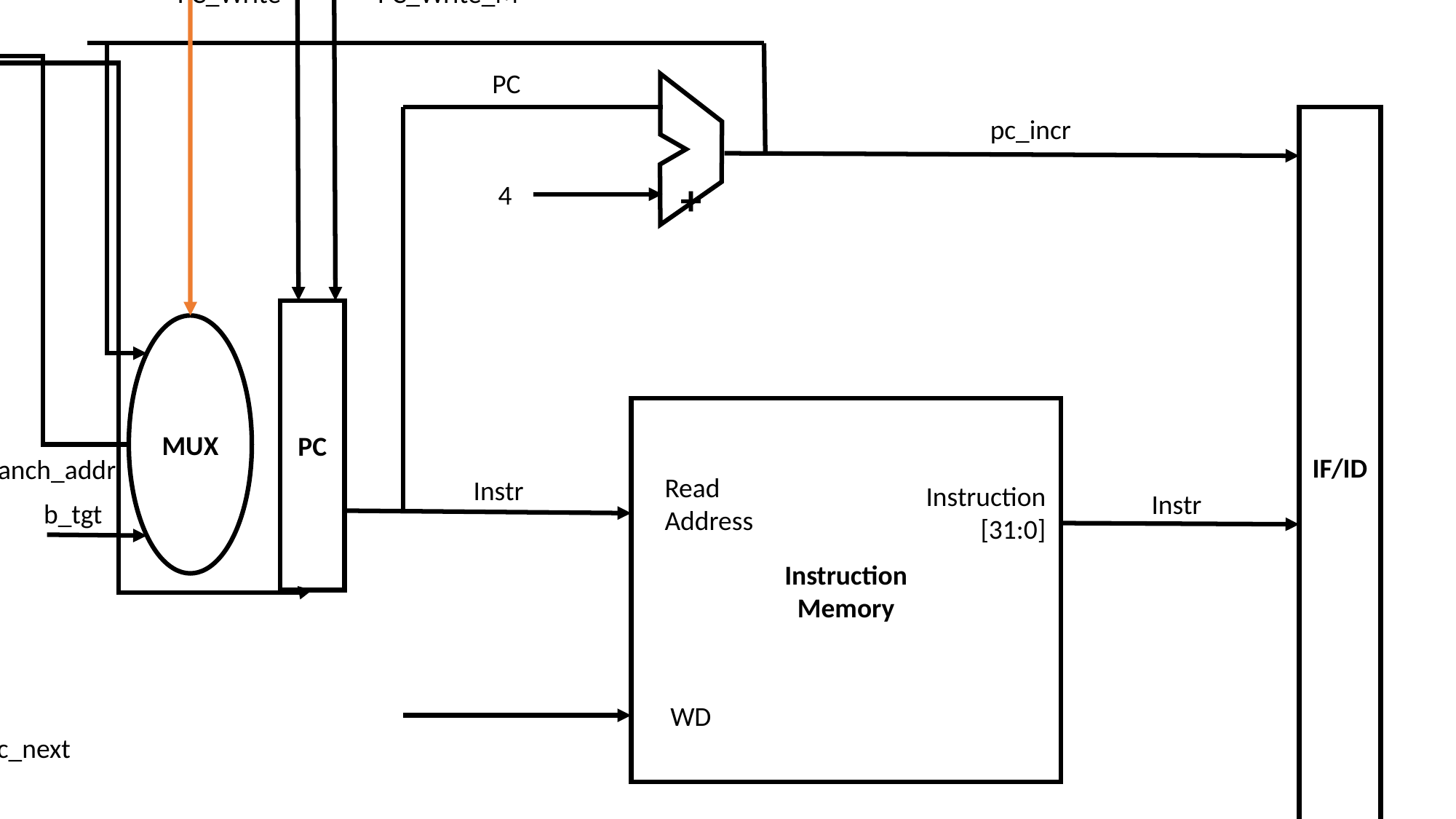

Jump
JMUX
PCSrc
PC_Write
PC_Write_M
PC
pc_incr
IF/ID
        +
4
PC
MUX
Instruction
Memory
branch_addr
Read
Address
Instr
Instruction [31:0]
Instr
b_tgt
WD
pc_next